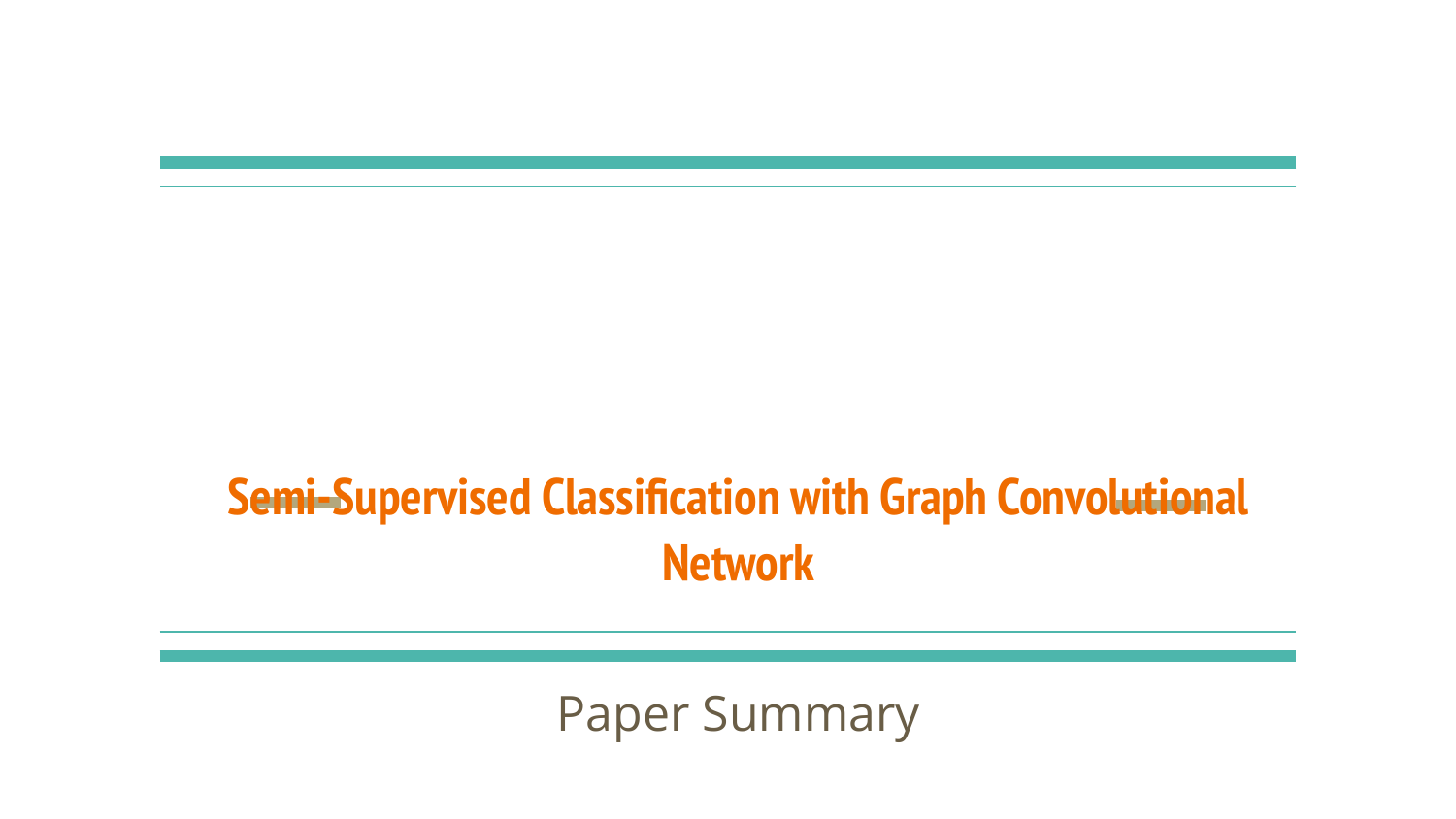

# Semi-Supervised Classification with Graph Convolutional Network
Paper Summary